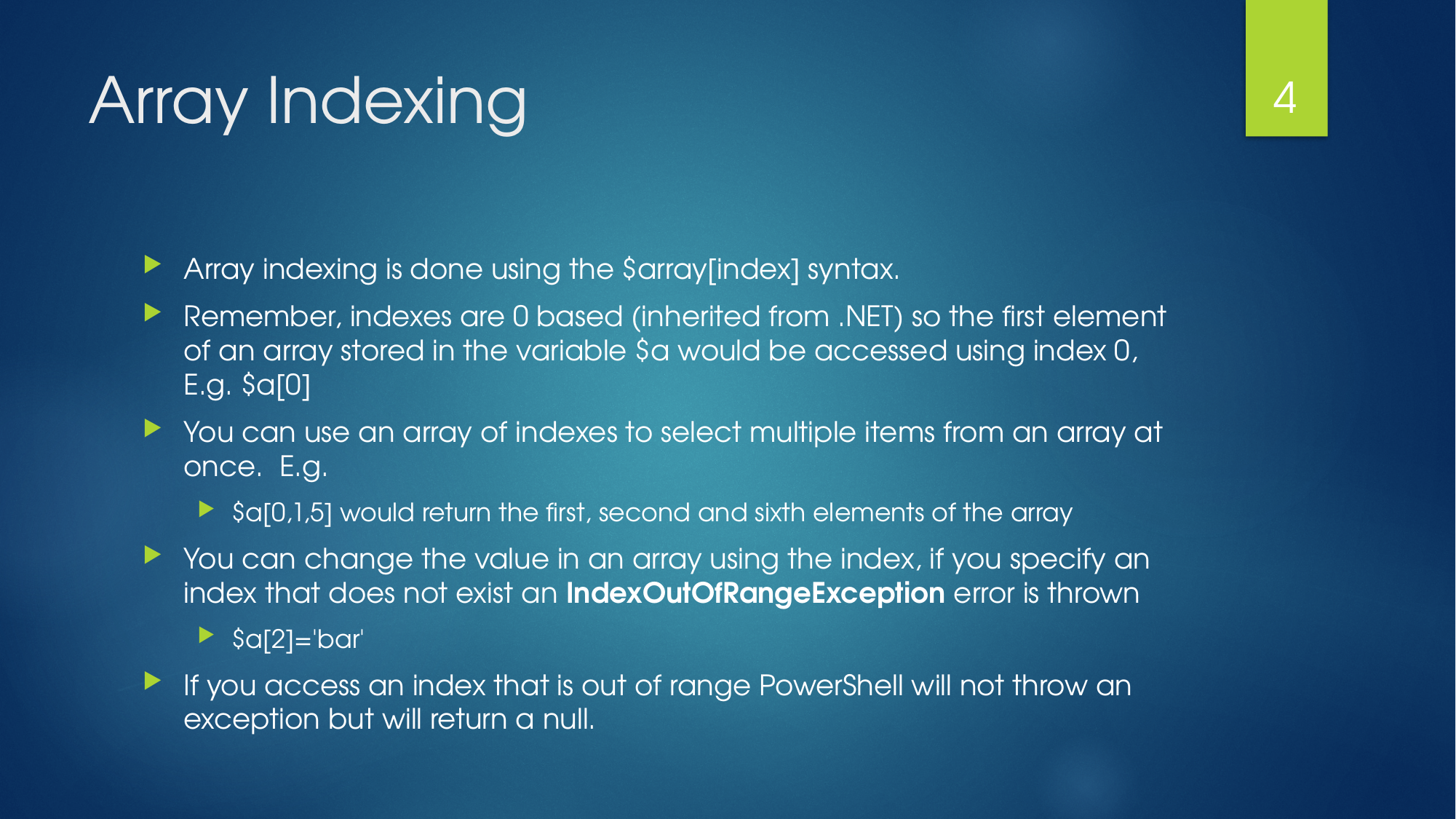

4
# Array Indexing
Array indexing is done using the $array[index] syntax.
Remember, indexes are 0 based (inherited from .NET) so the first element of an array stored in the variable $a would be accessed using index 0, E.g. $a[0]
You can use an array of indexes to select multiple items from an array at once.  E.g.
$a[0,1,5] would return the first, second and sixth elements of the array
You can change the value in an array using the index, if you specify an index that does not exist an IndexOutOfRangeException error is thrown
$a[2]='bar'
If you access an index that is out of range PowerShell will not throw an exception but will return a null.